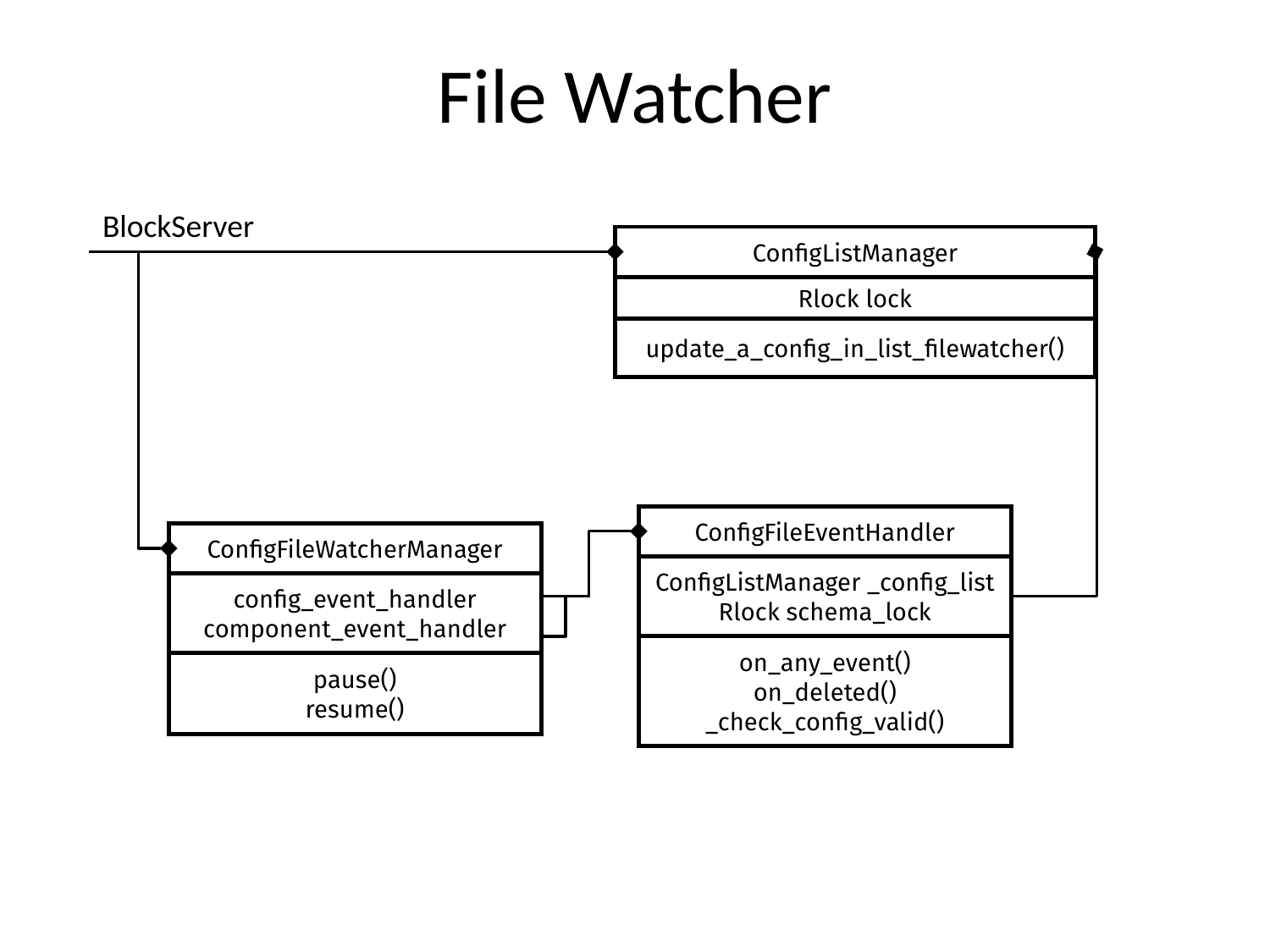

# File Watcher
BlockServer
ConfigListManager
Rlock lock
update_a_config_in_list_filewatcher()
ConfigFileEventHandler
ConfigListManager _config_list
Rlock schema_lock
on_any_event()
on_deleted()
_check_config_valid()
ConfigFileWatcherManager
config_event_handler
component_event_handler
pause()
resume()